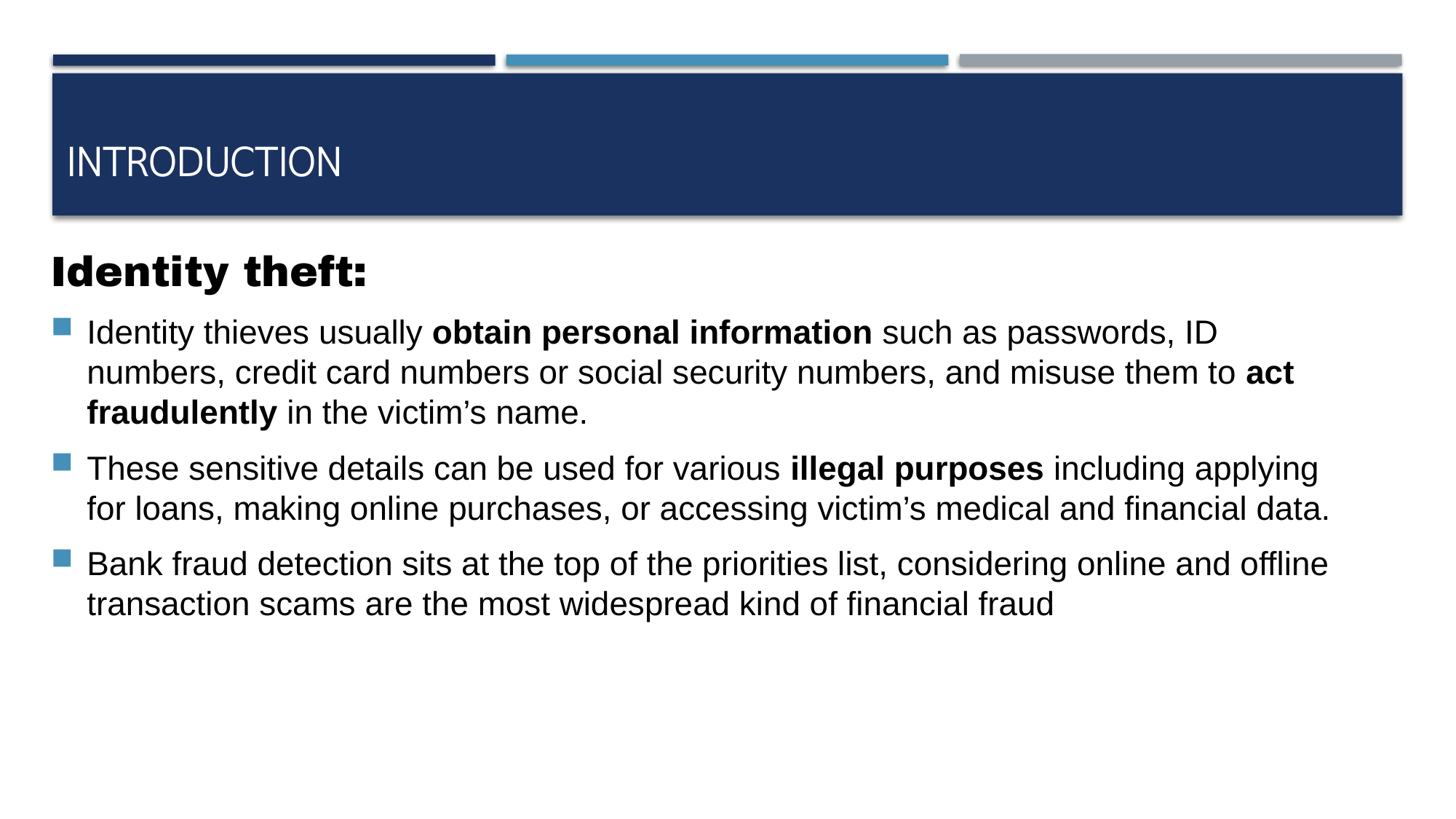

# INTRODUCTION
Identity theft:
Identity thieves usually obtain personal information such as passwords, ID numbers, credit card numbers or social security numbers, and misuse them to act fraudulently in the victim’s name.
These sensitive details can be used for various illegal purposes including applying for loans, making online purchases, or accessing victim’s medical and financial data.
Bank fraud detection sits at the top of the priorities list, considering online and offline transaction scams are the most widespread kind of financial fraud